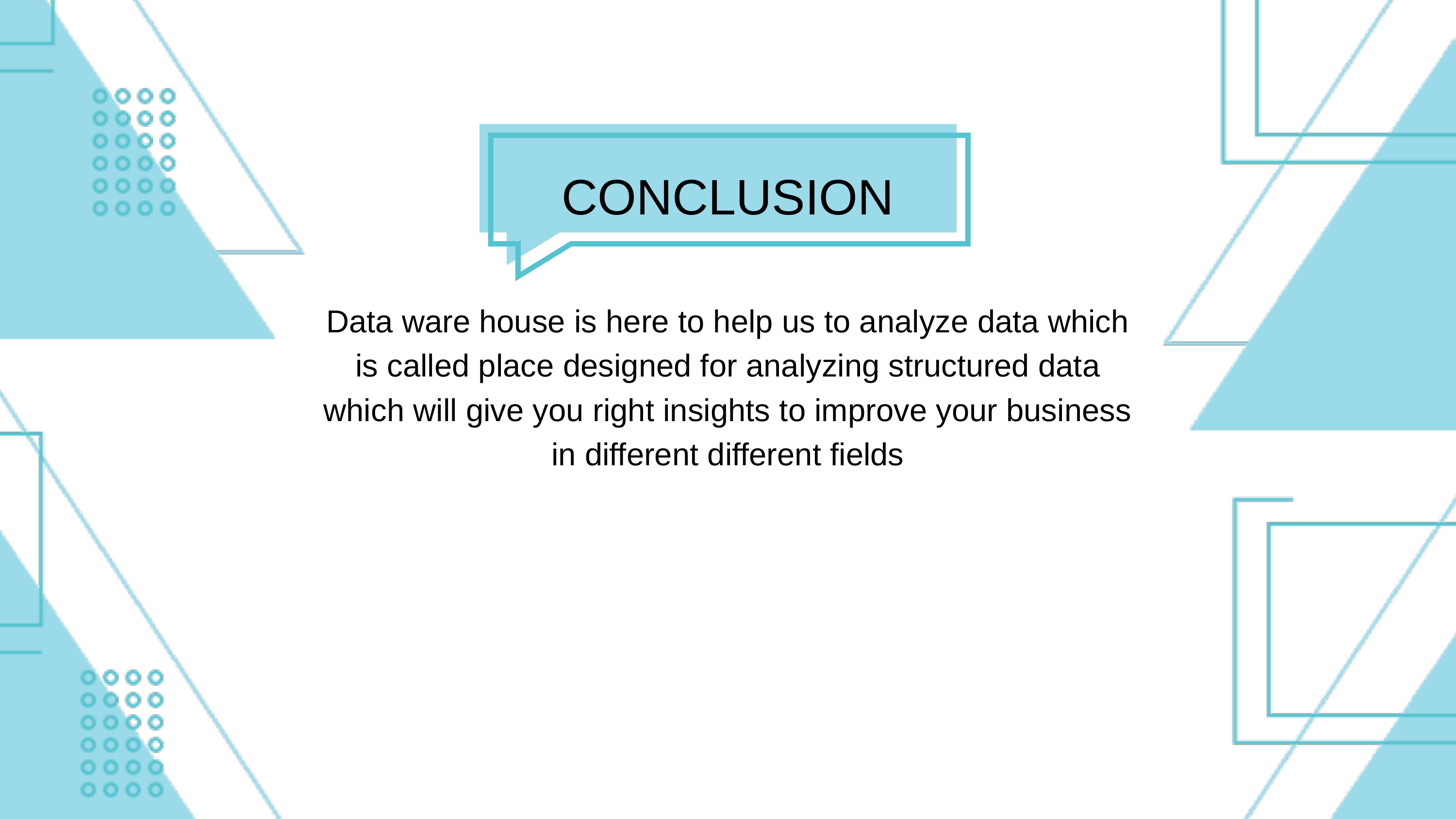

CONCLUSION
Data ware house is here to help us to analyze data which is called place designed for analyzing structured data which will give you right insights to improve your business in different different fields